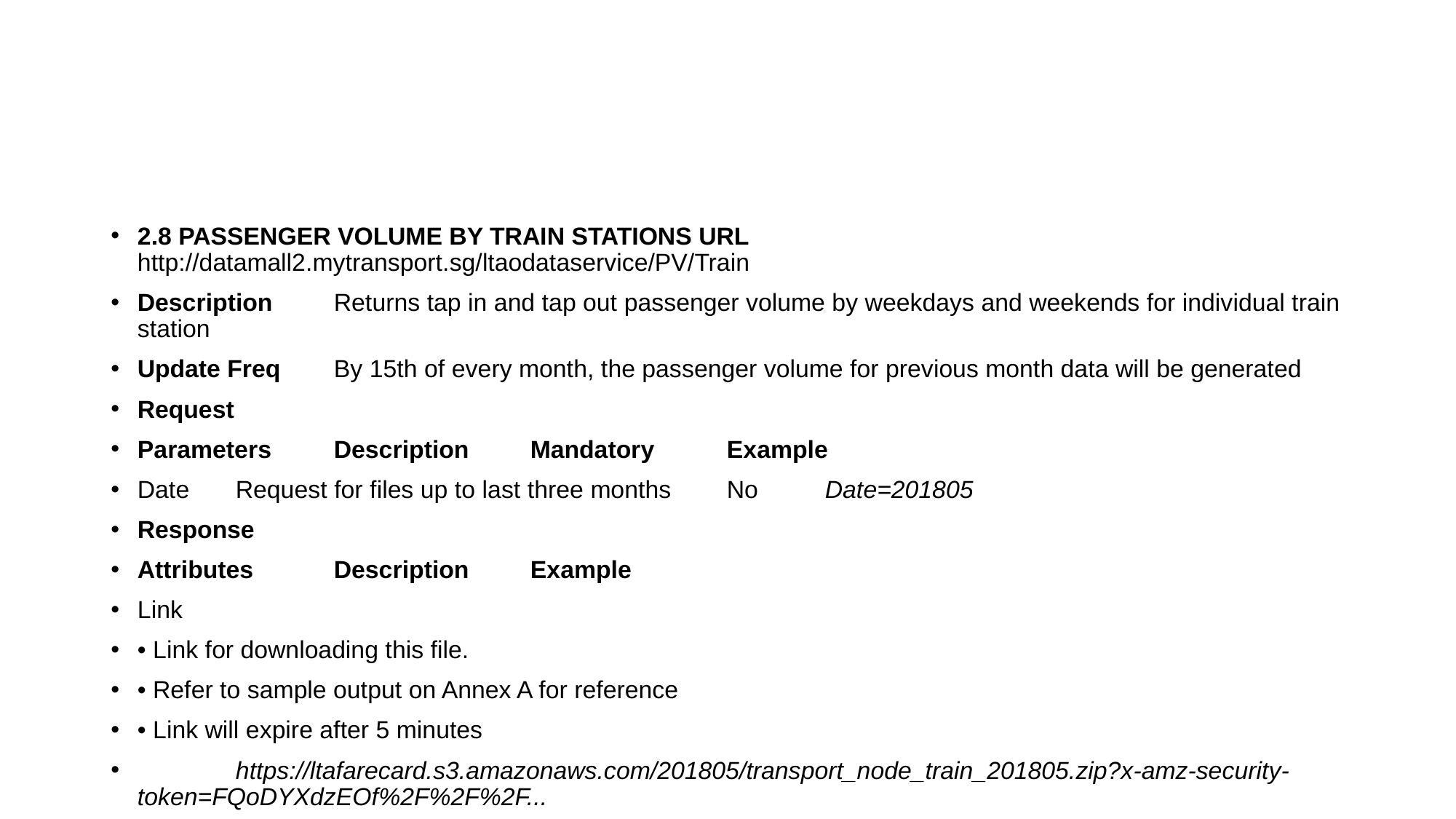

#
2.8 PASSENGER VOLUME BY TRAIN STATIONS URL 	http://datamall2.mytransport.sg/ltaodataservice/PV/Train
Description 	Returns tap in and tap out passenger volume by weekdays and weekends for individual train station
Update Freq 	By 15th of every month, the passenger volume for previous month data will be generated
Request
Parameters 	Description 	Mandatory 	Example
Date 	Request for files up to last three months 	No 	Date=201805
Response
Attributes 	Description 	Example
Link
• Link for downloading this file.
• Refer to sample output on Annex A for reference
• Link will expire after 5 minutes
	https://ltafarecard.s3.amazonaws.com/201805/transport_node_train_201805.zip?x-amz-security-token=FQoDYXdzEOf%2F%2F%2F...